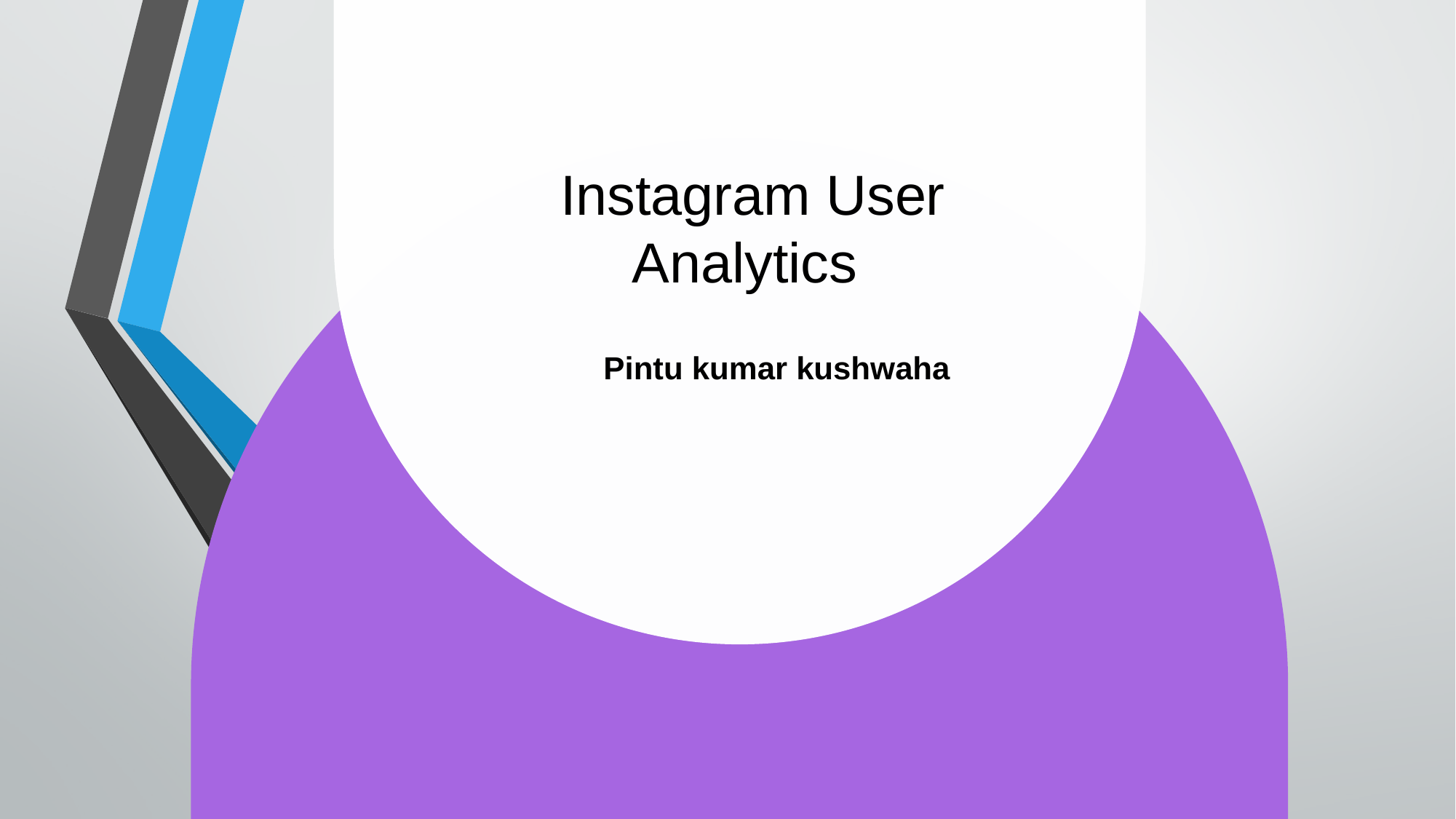

# Instagram User Analytics
Pintu kumar kushwaha